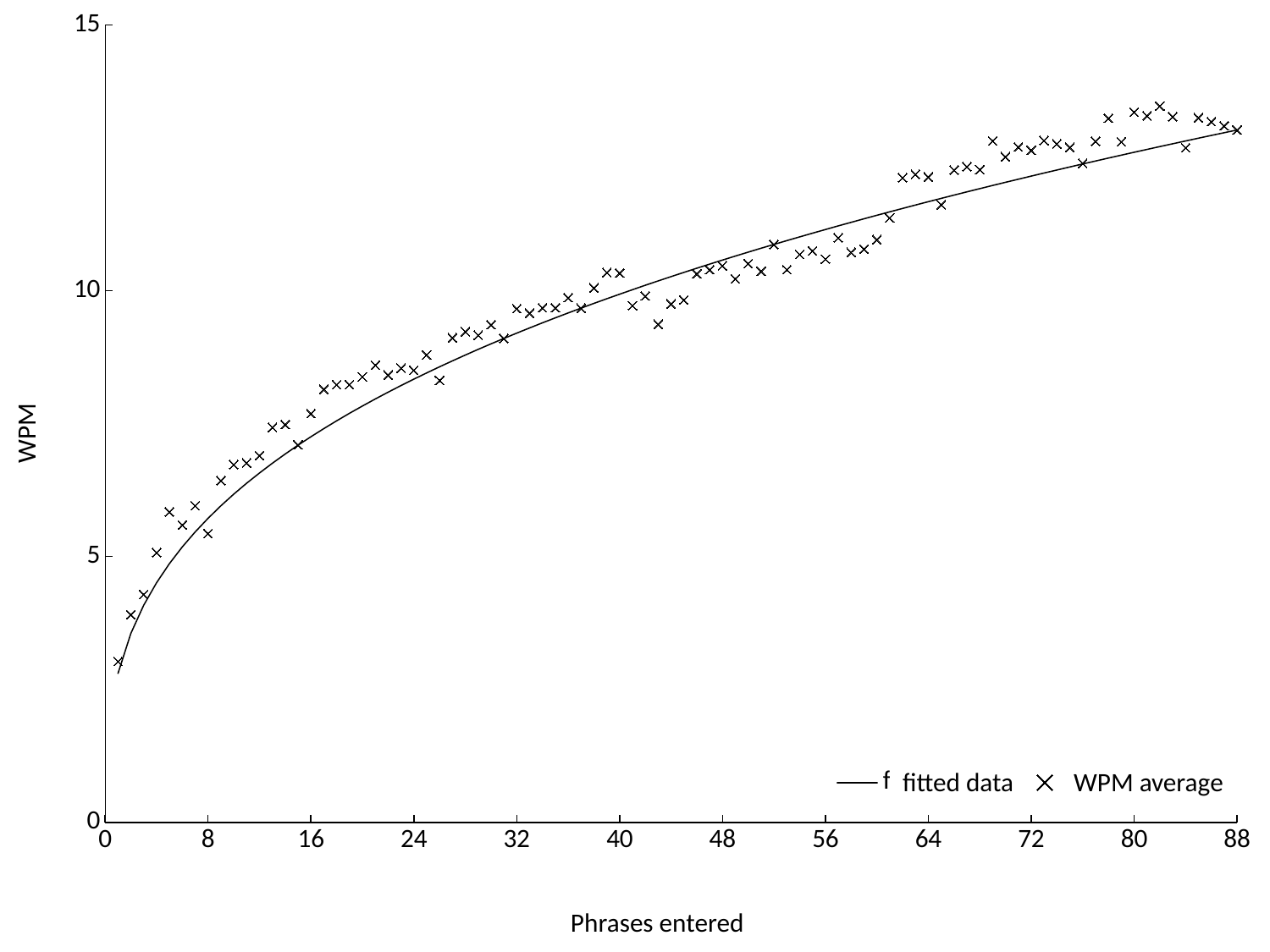

### Chart

| Category | fitted data | WPM average |
|---|---|---|
WPM
fitted data
WPM average
Phrases entered